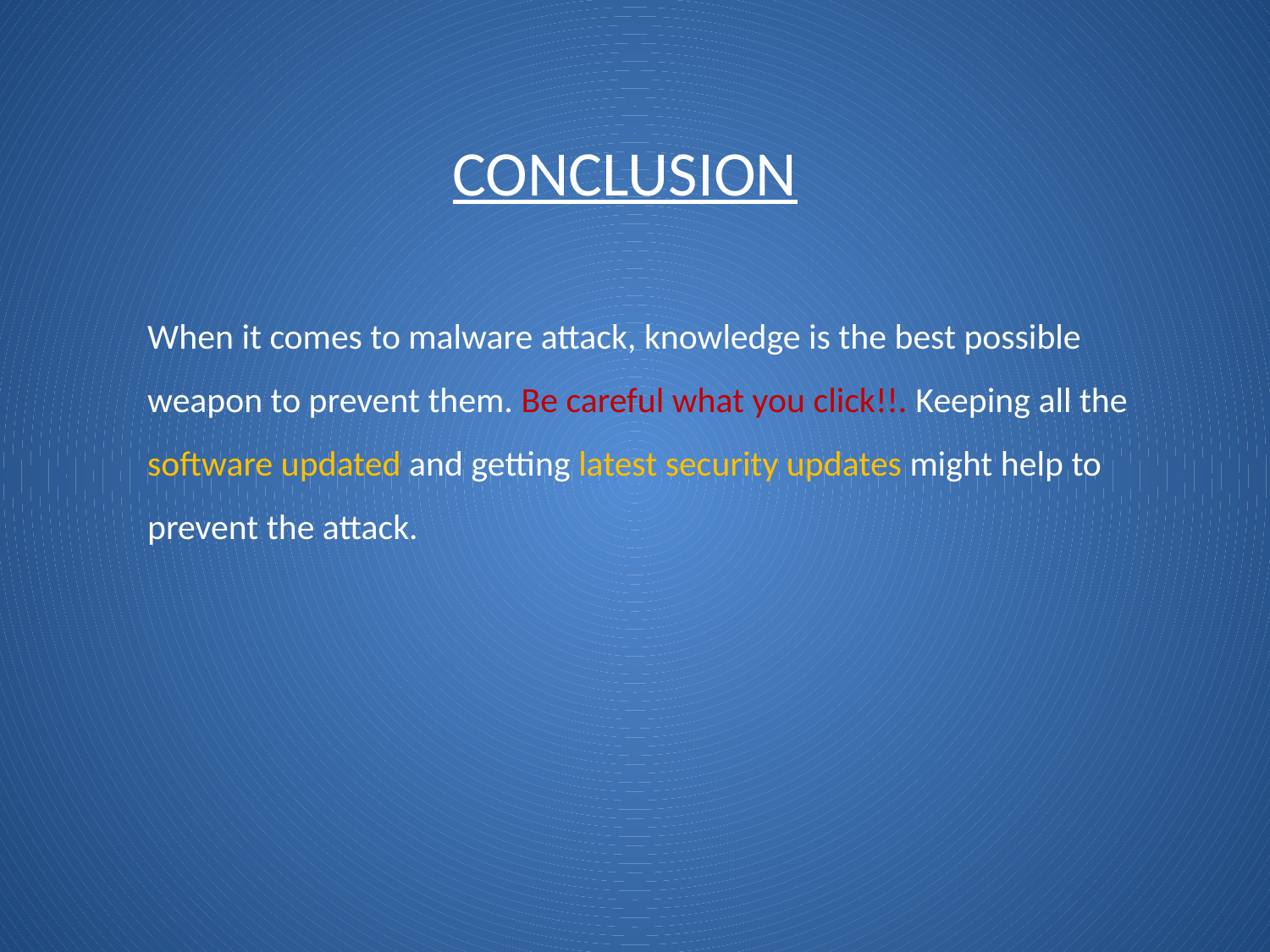

CONCLUSION
When it comes to malware attack, knowledge is the best possible weapon to prevent them. Be careful what you click!!. Keeping all the software updated and getting latest security updates might help to prevent the attack.